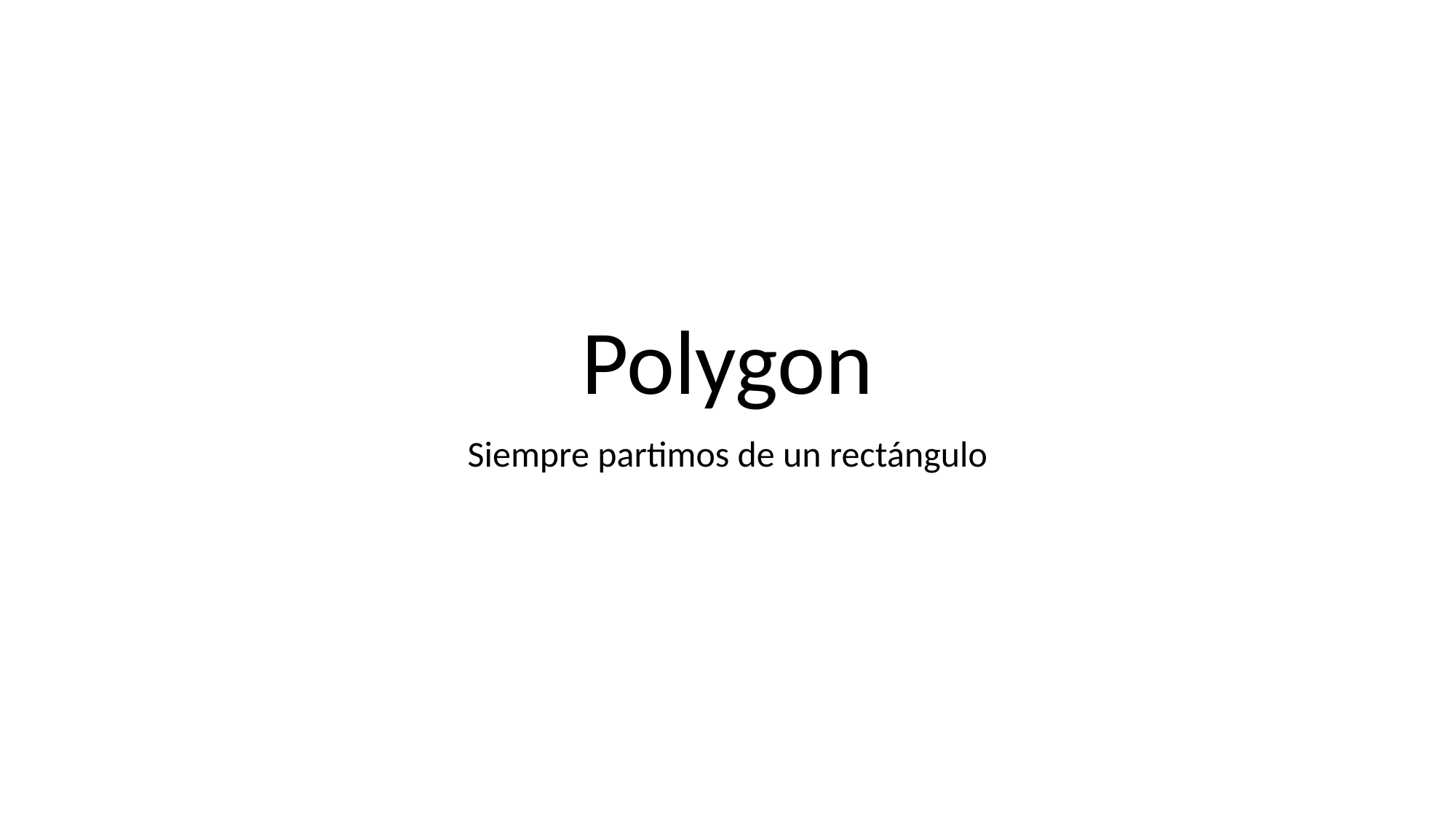

# Polygon
Siempre partimos de un rectángulo